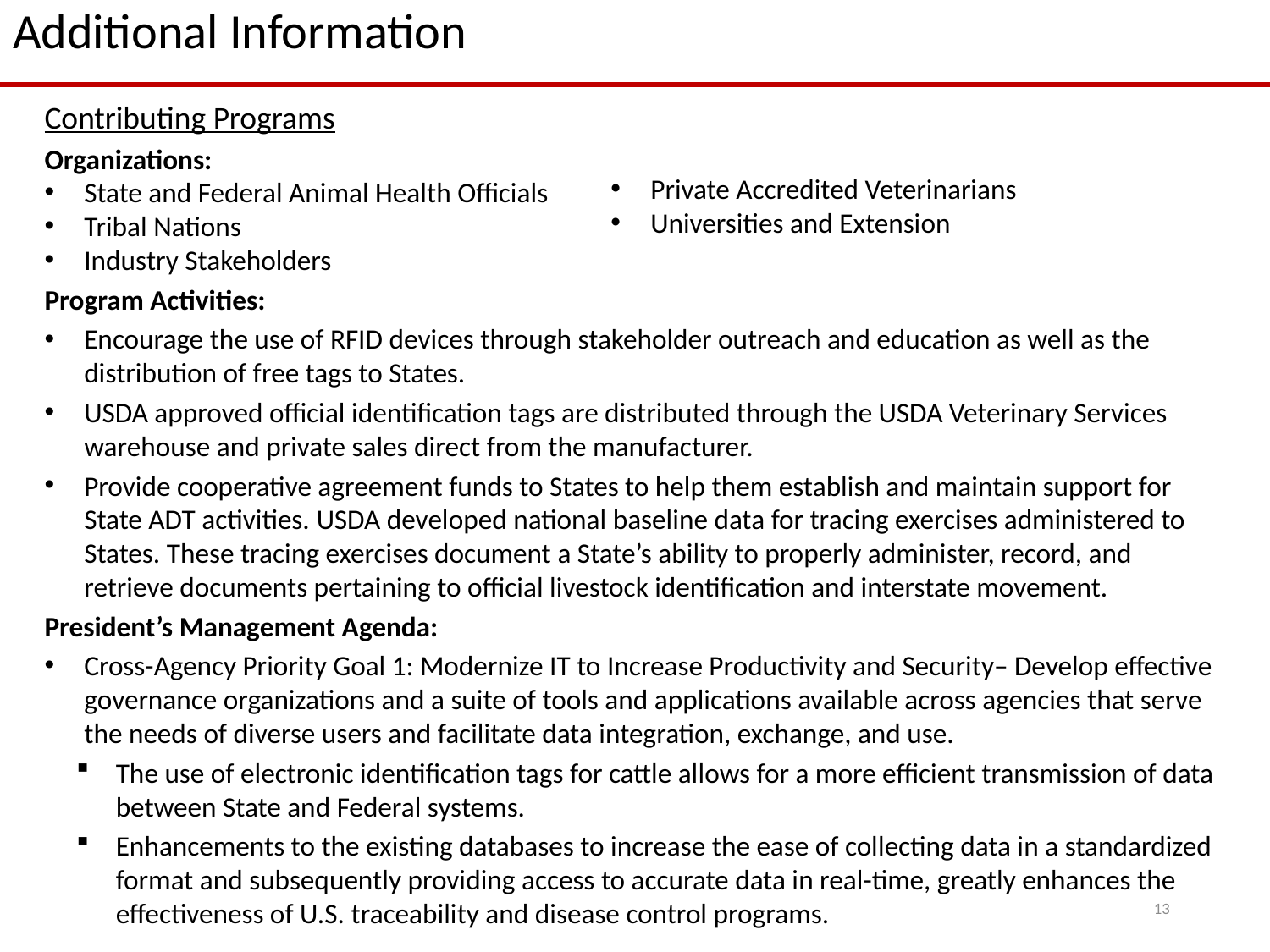

Additional Information
Contributing Programs
Organizations:
State and Federal Animal Health Officials
Tribal Nations
Industry Stakeholders
Program Activities:
Encourage the use of RFID devices through stakeholder outreach and education as well as the distribution of free tags to States.
USDA approved official identification tags are distributed through the USDA Veterinary Services warehouse and private sales direct from the manufacturer.
Provide cooperative agreement funds to States to help them establish and maintain support for State ADT activities. USDA developed national baseline data for tracing exercises administered to States. These tracing exercises document a State’s ability to properly administer, record, and retrieve documents pertaining to official livestock identification and interstate movement.
President’s Management Agenda:
Cross-Agency Priority Goal 1: Modernize IT to Increase Productivity and Security– Develop effective governance organizations and a suite of tools and applications available across agencies that serve the needs of diverse users and facilitate data integration, exchange, and use.
The use of electronic identification tags for cattle allows for a more efficient transmission of data between State and Federal systems.
Enhancements to the existing databases to increase the ease of collecting data in a standardized format and subsequently providing access to accurate data in real-time, greatly enhances the effectiveness of U.S. traceability and disease control programs.
Private Accredited Veterinarians
Universities and Extension
13